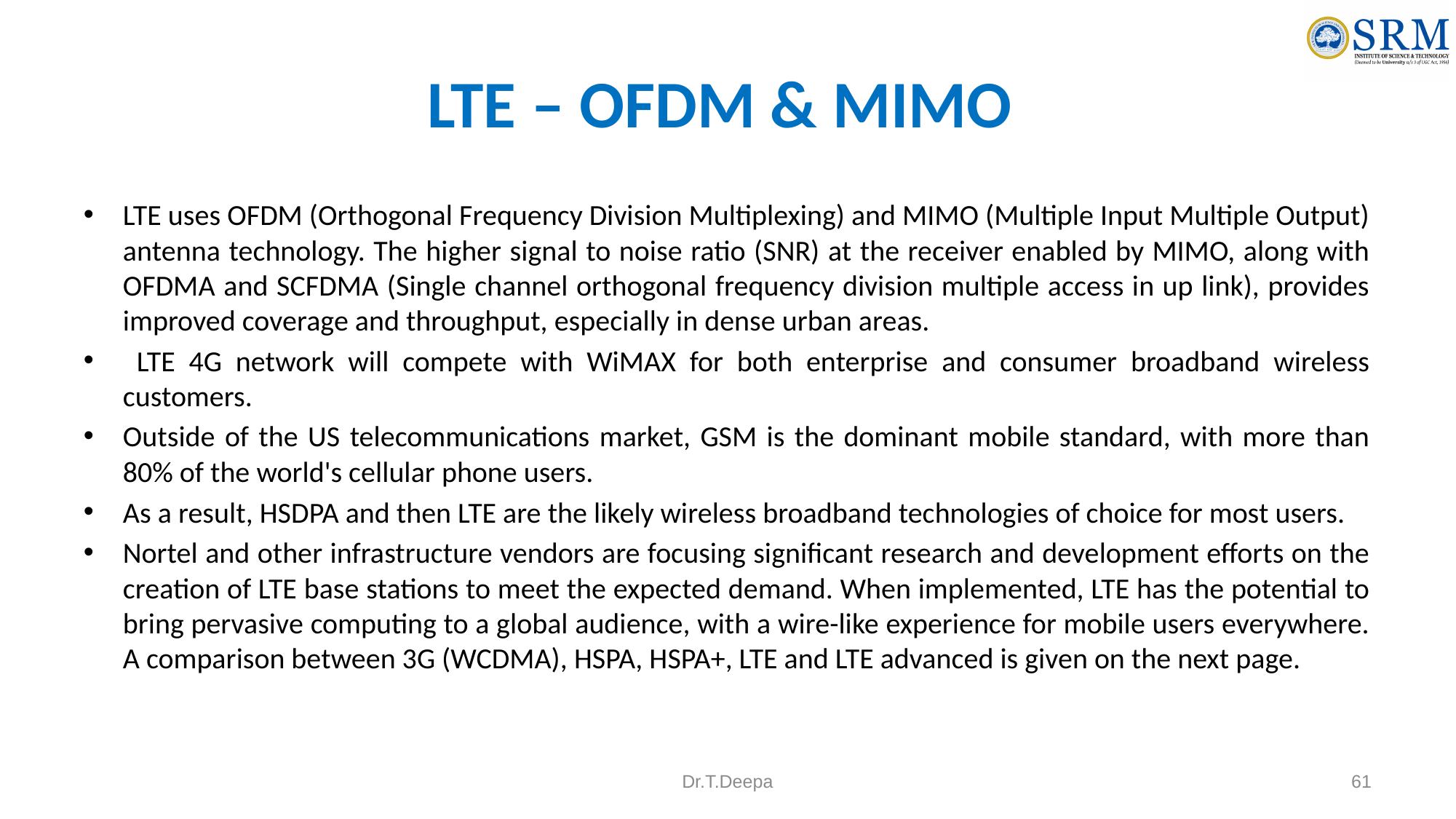

# LTE – OFDM & MIMO
LTE uses OFDM (Orthogonal Frequency Division Multiplexing) and MIMO (Multiple Input Multiple Output) antenna technology. The higher signal to noise ratio (SNR) at the receiver enabled by MIMO, along with OFDMA and SCFDMA (Single channel orthogonal frequency division multiple access in up link), provides improved coverage and throughput, especially in dense urban areas.
 LTE 4G network will compete with WiMAX for both enterprise and consumer broadband wireless customers.
Outside of the US telecommunications market, GSM is the dominant mobile standard, with more than 80% of the world's cellular phone users.
As a result, HSDPA and then LTE are the likely wireless broadband technologies of choice for most users.
Nortel and other infrastructure vendors are focusing significant research and development efforts on the creation of LTE base stations to meet the expected demand. When implemented, LTE has the potential to bring pervasive computing to a global audience, with a wire-like experience for mobile users everywhere. A comparison between 3G (WCDMA), HSPA, HSPA+, LTE and LTE advanced is given on the next page.

Dr.T.Deepa
61